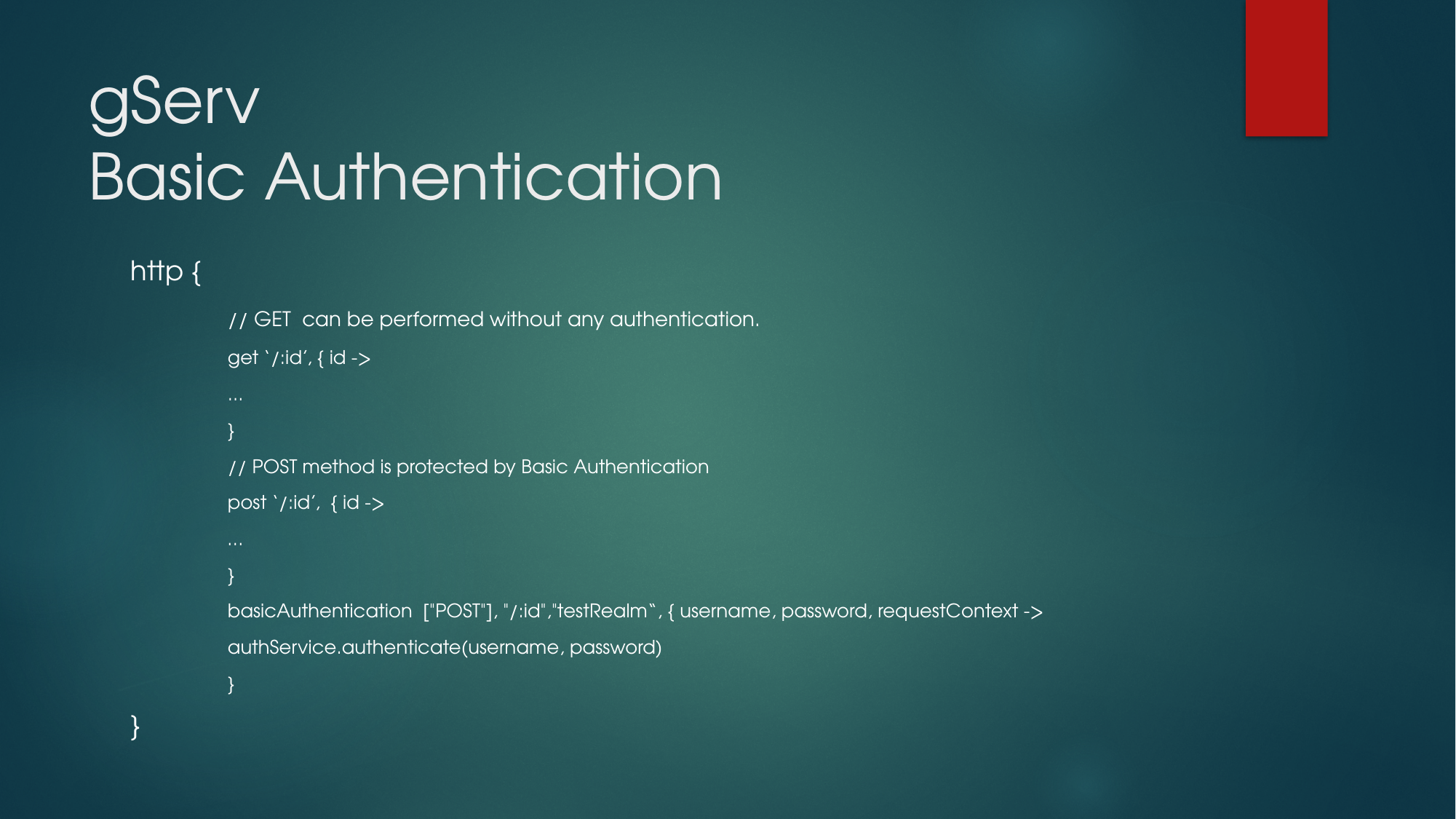

# gServ Basic Authentication
http {
	// GET  can be performed without any authentication.
	get ‘/:id’, { id ->
		...
	}
	// POST method is protected by Basic Authentication
	post ‘/:id’,  { id ->
		…
	}
	basicAuthentication  ["POST"], "/:id","testRealm“, { username, password, requestContext ->
		authService.authenticate(username, password)
	}
}